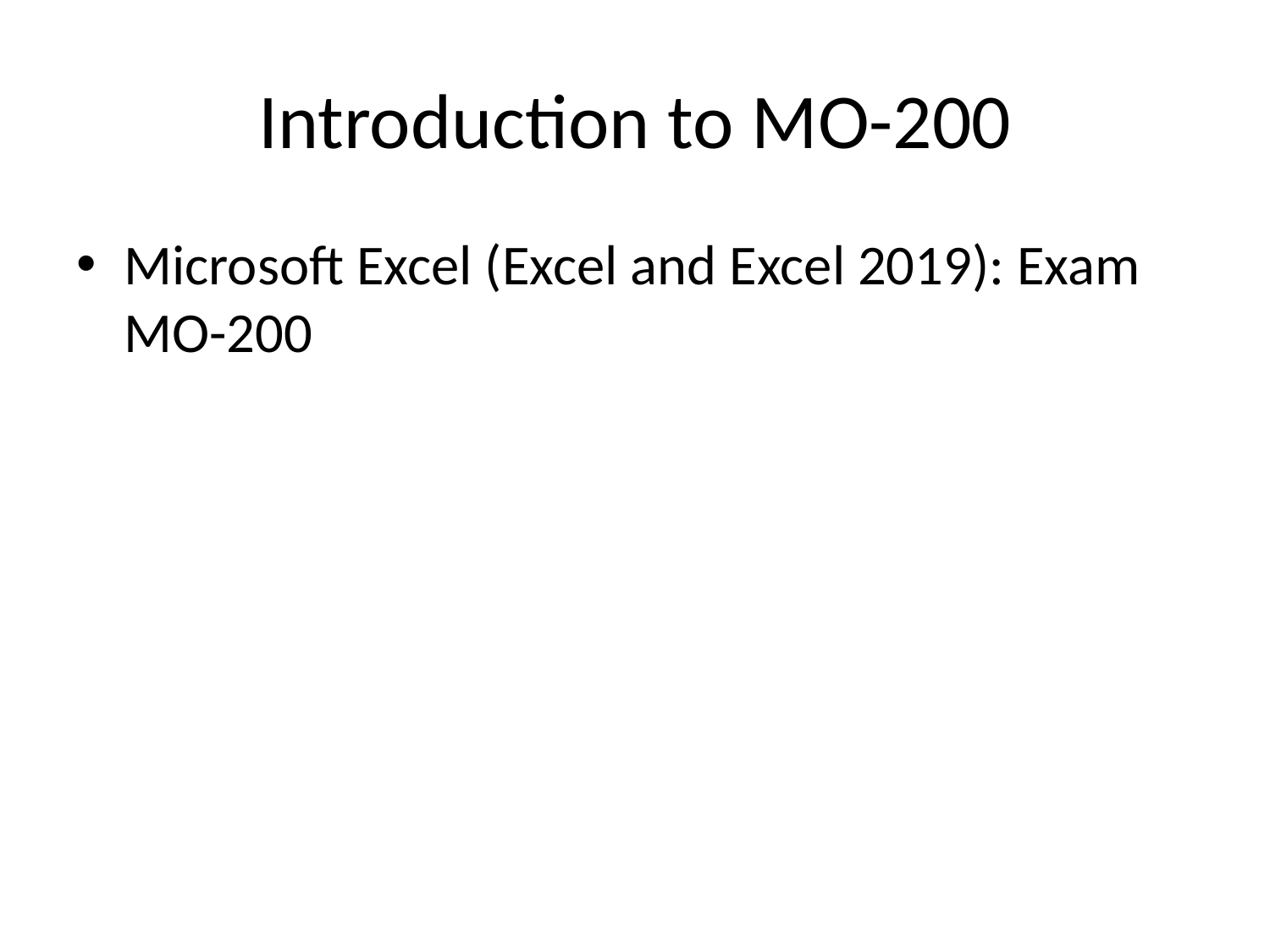

# Introduction to MO-200
Microsoft Excel (Excel and Excel 2019): Exam MO-200